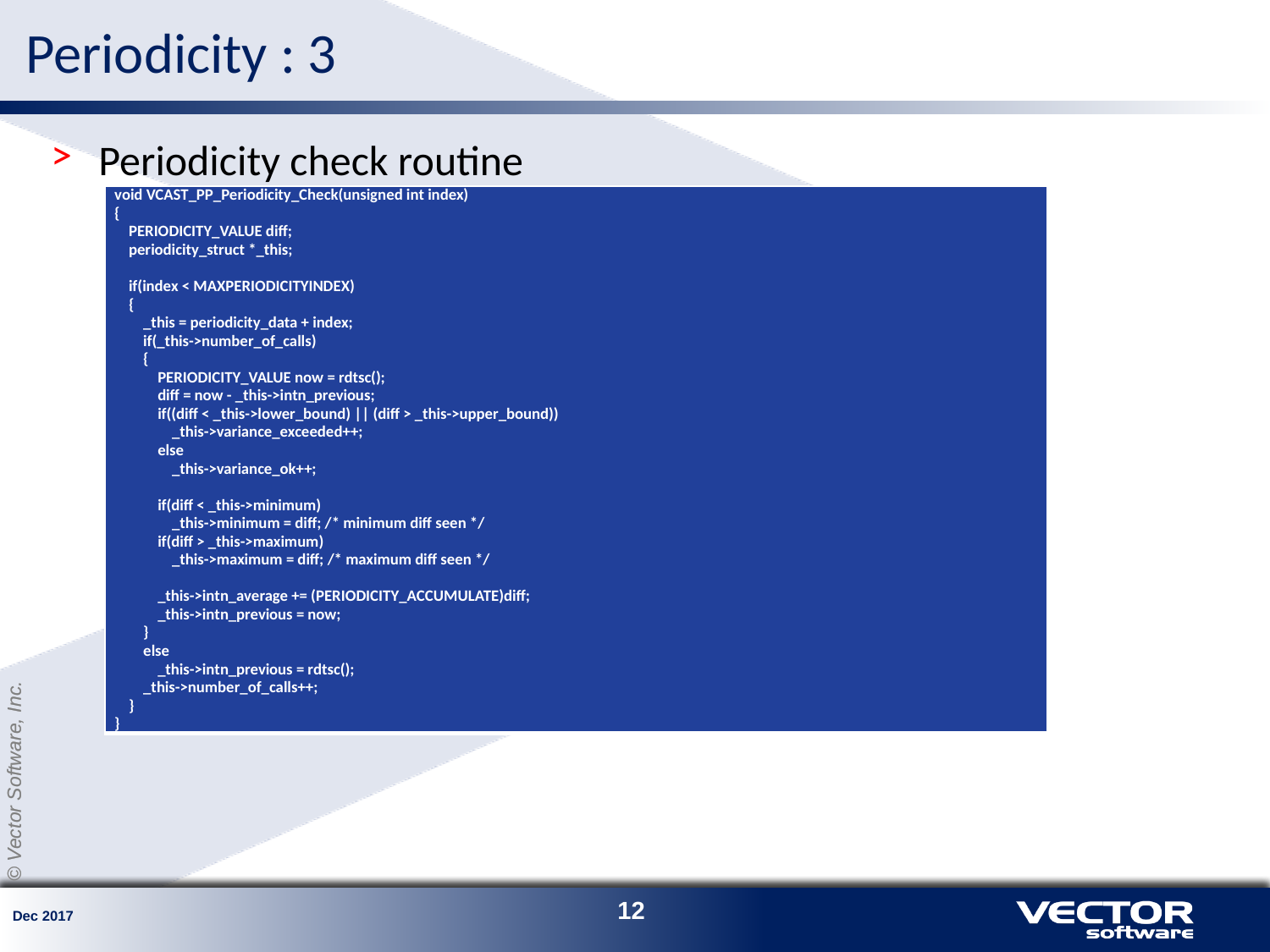

# Periodicity : 3
Periodicity check routine

| void VCAST\_PP\_Periodicity\_Check(unsigned int index) { PERIODICITY\_VALUE diff; periodicity\_struct \*\_this;   if(index < MAXPERIODICITYINDEX) { \_this = periodicity\_data + index; if(\_this->number\_of\_calls) { PERIODICITY\_VALUE now = rdtsc(); diff = now - \_this->intn\_previous; if((diff < \_this->lower\_bound) || (diff > \_this->upper\_bound)) \_this->variance\_exceeded++; else \_this->variance\_ok++; if(diff < \_this->minimum) \_this->minimum = diff; /\* minimum diff seen \*/ if(diff > \_this->maximum) \_this->maximum = diff; /\* maximum diff seen \*/   \_this->intn\_average += (PERIODICITY\_ACCUMULATE)diff; \_this->intn\_previous = now; } else \_this->intn\_previous = rdtsc(); \_this->number\_of\_calls++; } } |
| --- |